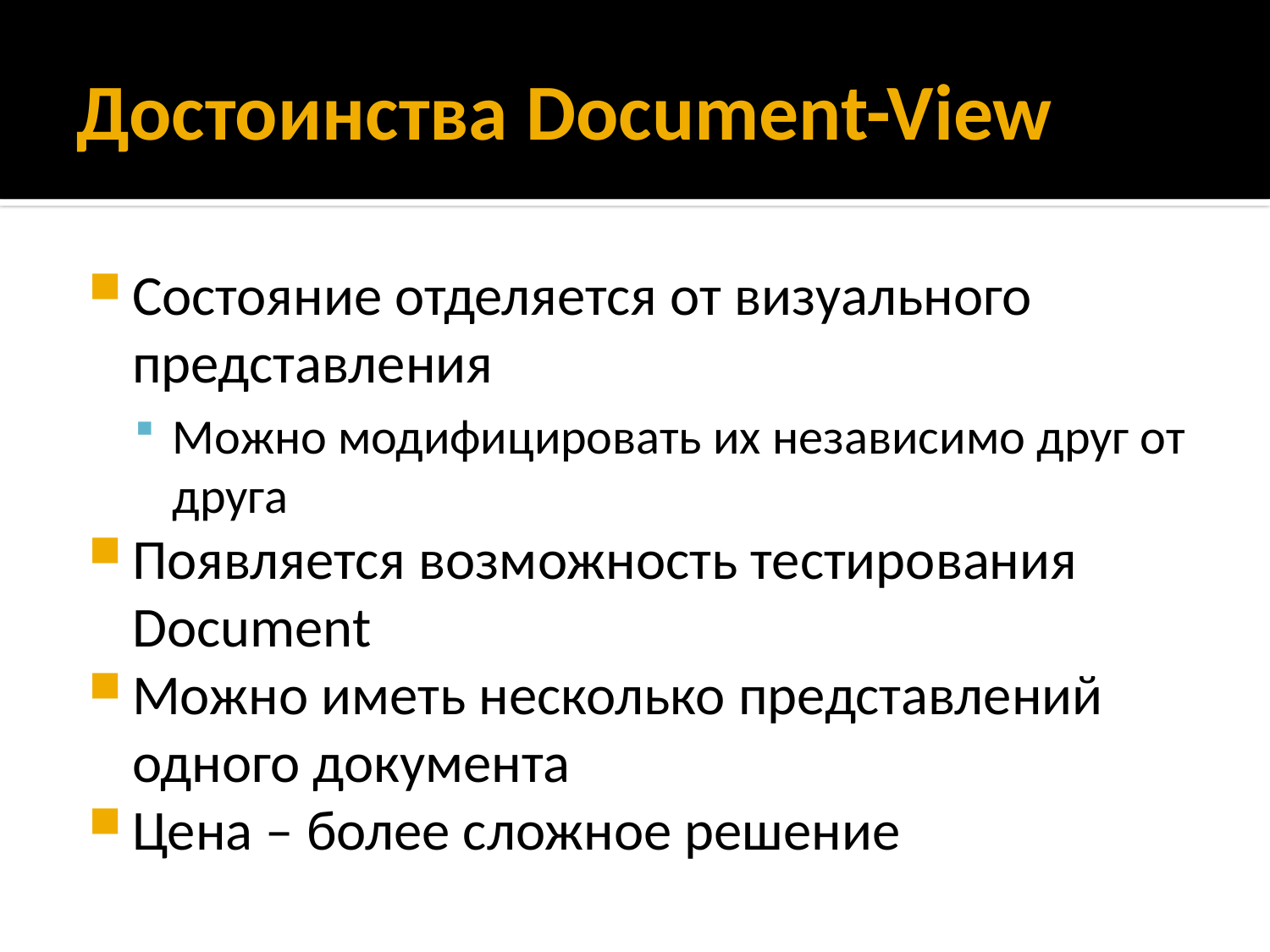

# Достоинства Document-View
Состояние отделяется от визуального представления
Можно модифицировать их независимо друг от друга
Появляется возможность тестирования Document
Можно иметь несколько представлений одного документа
Цена – более сложное решение